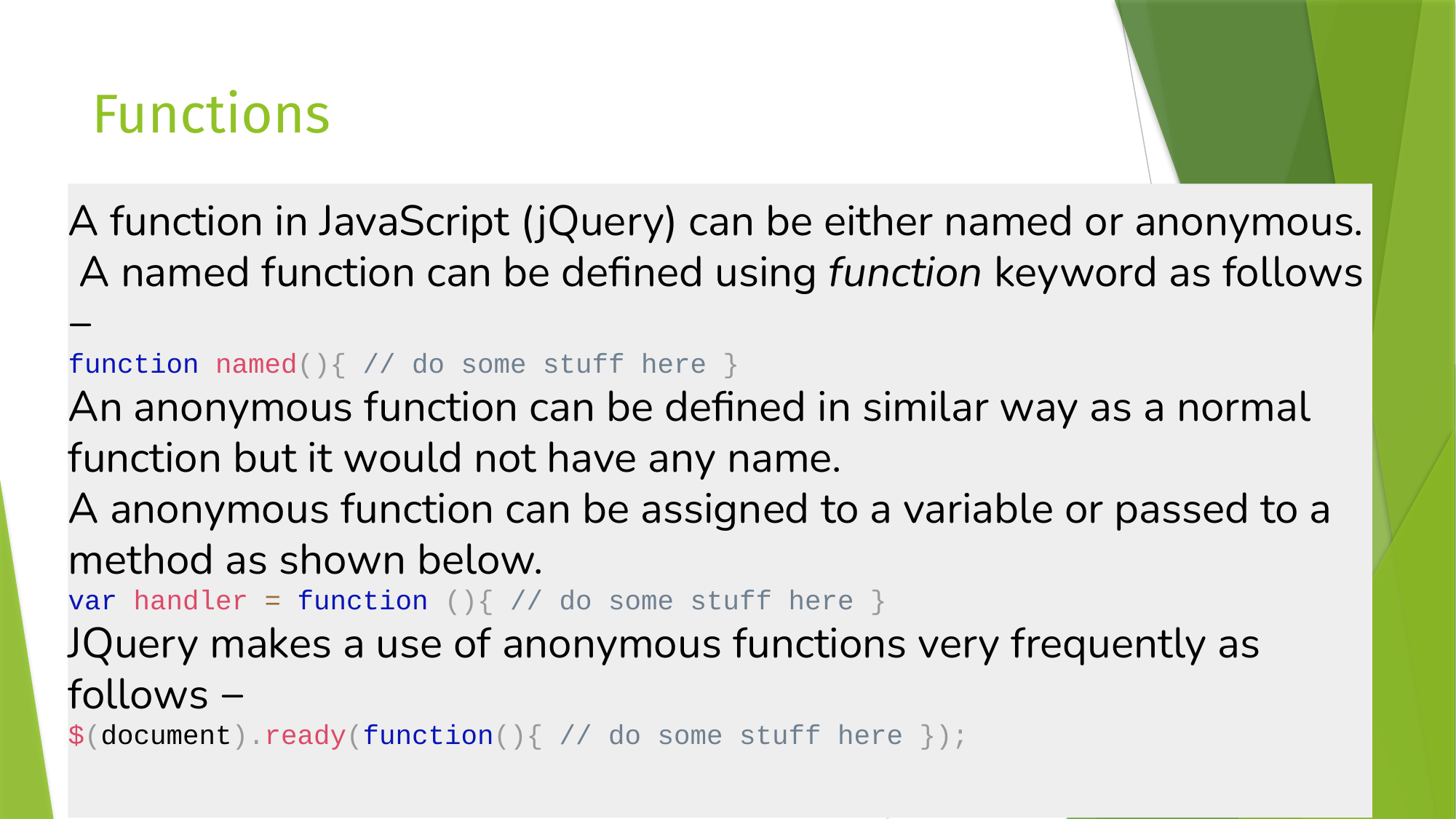

# Functions
A function in JavaScript (jQuery) can be either named or anonymous.
 A named function can be defined using function keyword as follows −
function named(){ // do some stuff here }
An anonymous function can be defined in similar way as a normal function but it would not have any name.
A anonymous function can be assigned to a variable or passed to a method as shown below.
var handler = function (){ // do some stuff here }
JQuery makes a use of anonymous functions very frequently as follows −
$(document).ready(function(){ // do some stuff here });